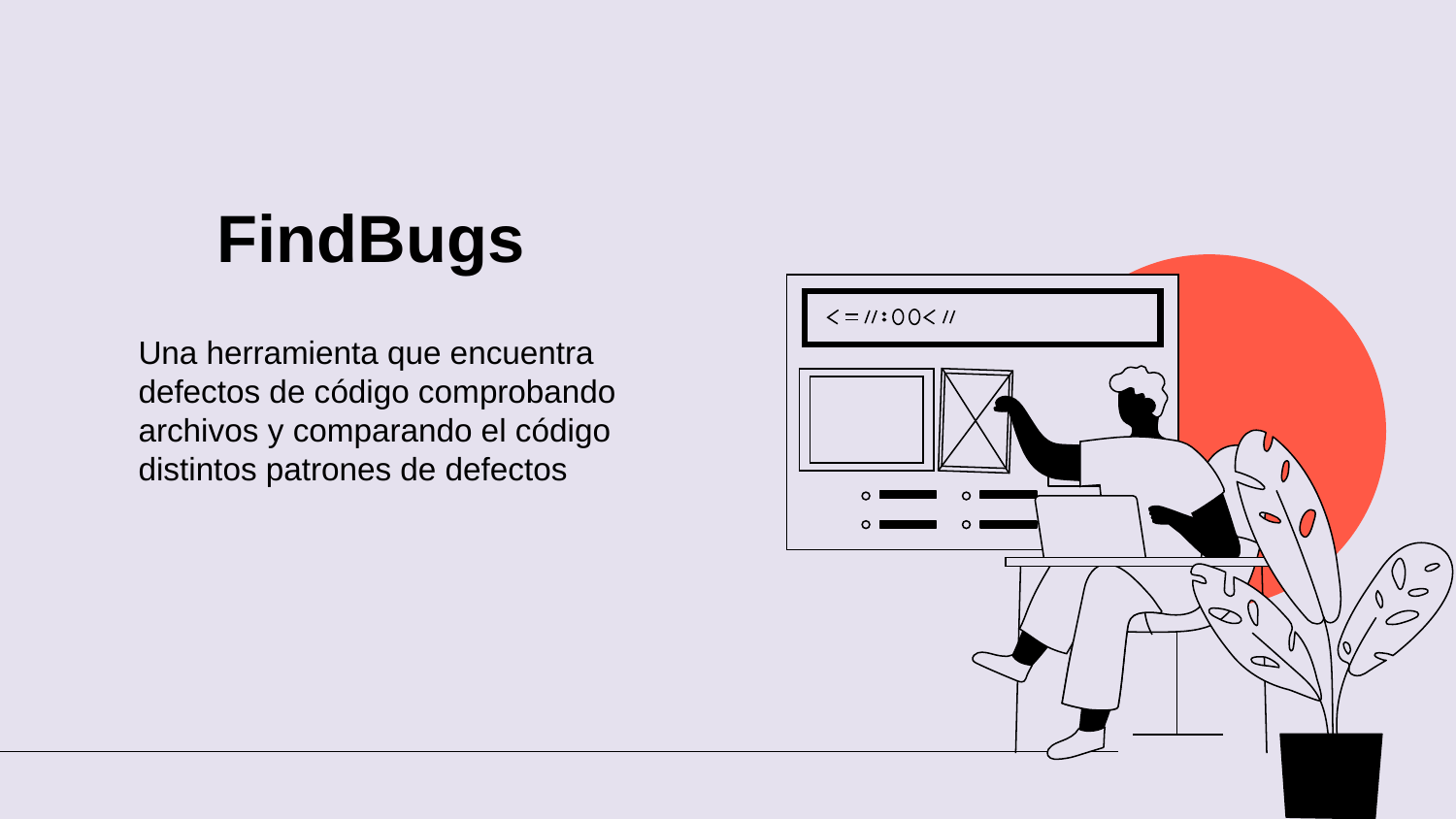

FindBugs

Una herramienta que encuentra defectos de código comprobando archivos y comparando el código distintos patrones de defectos